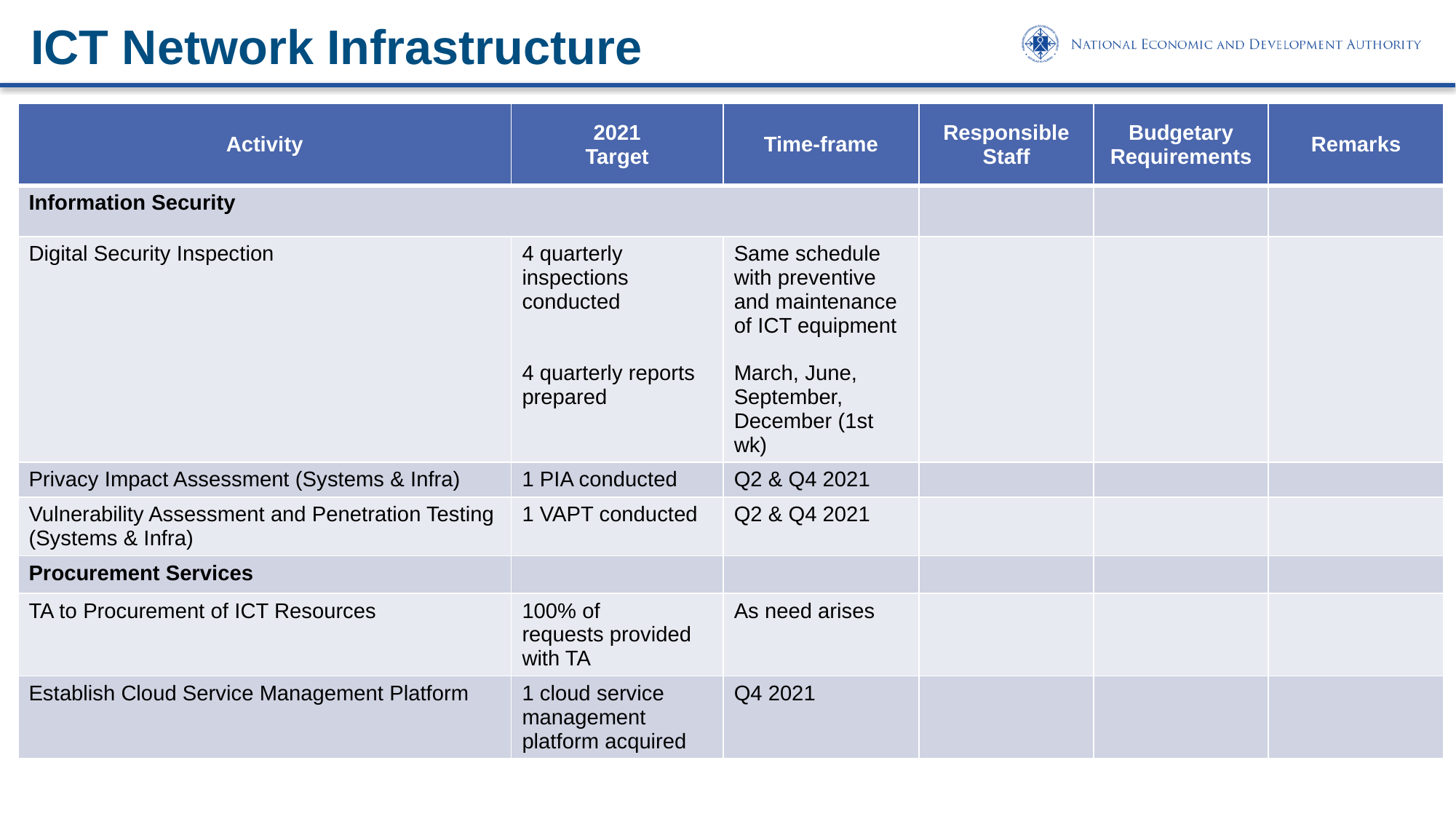

ICT Network Infrastructure
| Activity | 2021 Target | Time-frame | Responsible Staff | Budgetary Requirements | Remarks |
| --- | --- | --- | --- | --- | --- |
| Information Security |  |  |  |  |  |
| Digital Security Inspection | 4 quarterly inspections conducted 4 quarterly reports prepared | Same schedule with preventive and maintenance of ICT equipment March, June, September, December (1st wk) |  |  |  |
| Privacy Impact Assessment (Systems & Infra) | 1 PIA conducted | Q2 & Q4 2021 |  |  |  |
| Vulnerability Assessment and Penetration Testing (Systems & Infra) | 1 VAPT conducted | Q2 & Q4 2021 |  |  |  |
| Procurement Services |  |  |  |  |  |
| TA to Procurement of ICT Resources | 100% of requests provided with TA | As need arises |  |  |  |
| Establish Cloud Service Management Platform | 1 cloud service management platform acquired | Q4 2021 |  |  |  |